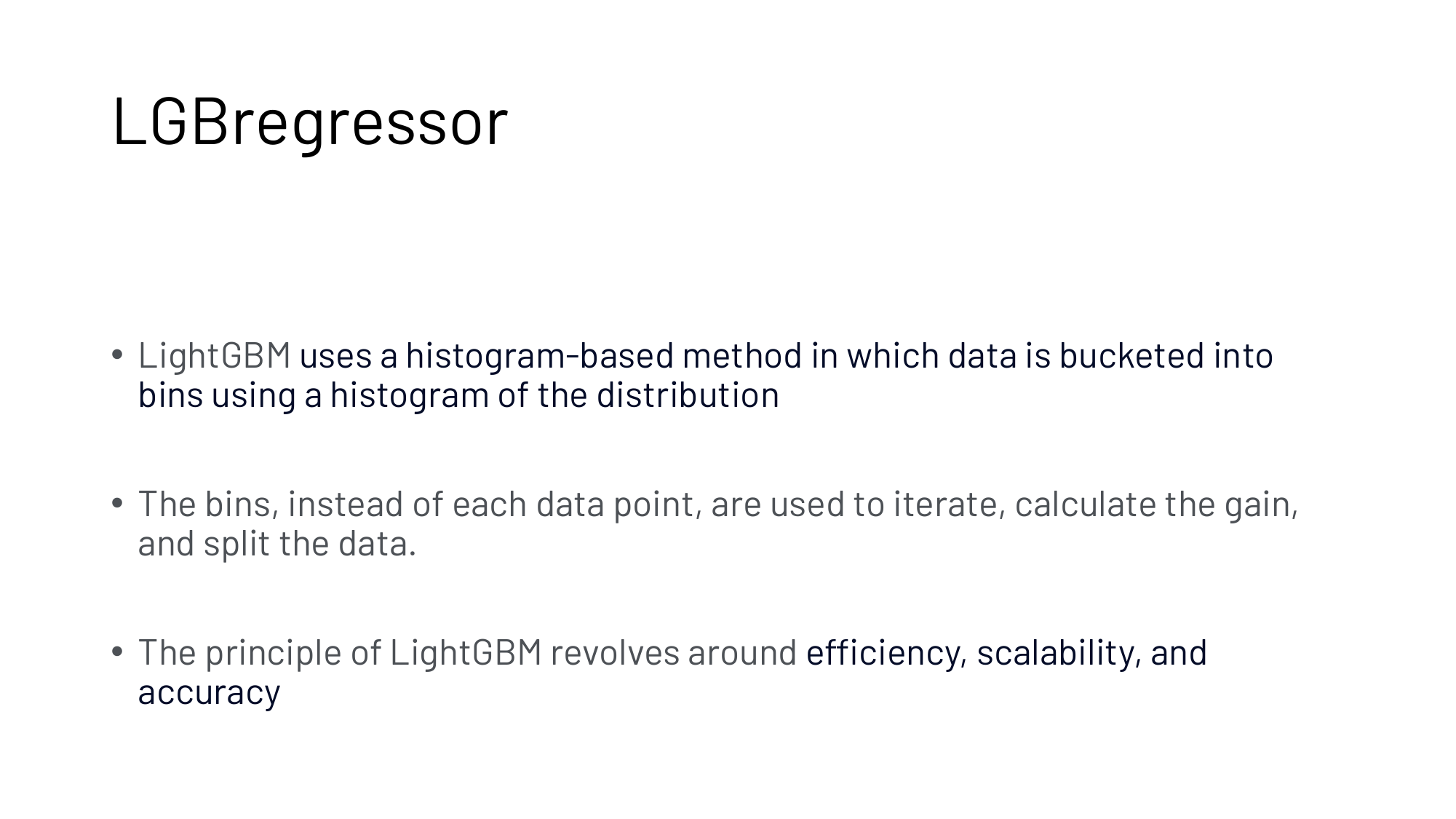

# LGBregressor

LightGBM uses a histogram-based method in which data is bucketed into bins using a histogram of the distribution

The bins, instead of each data point, are used to iterate, calculate the gain, and split the data.

The principle of LightGBM revolves around efficiency, scalability, and accuracy